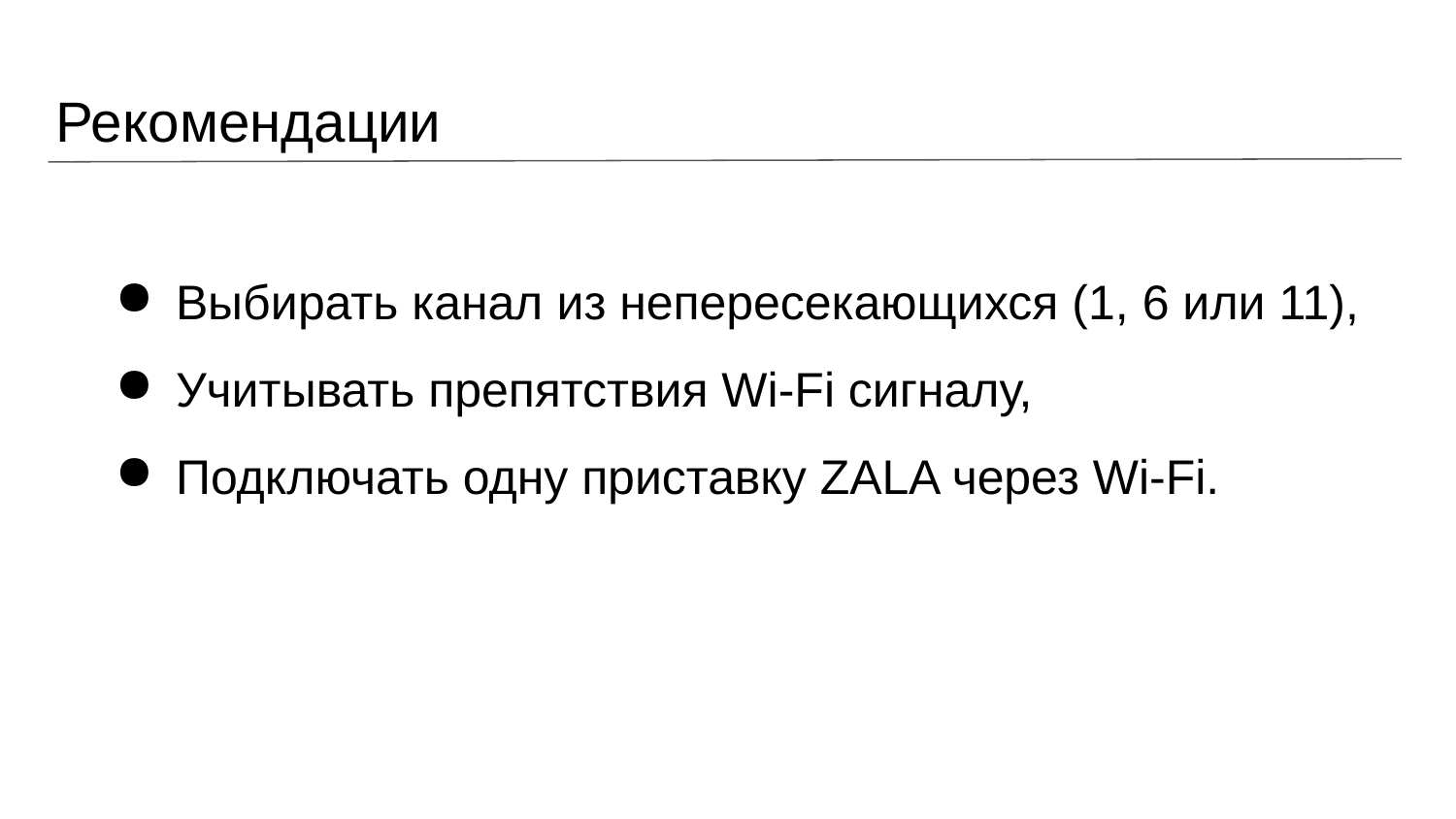

# Рекомендации
Выбирать канал из непересекающихся (1, 6 или 11),
Учитывать препятствия Wi-Fi сигналу,
Подключать одну приставку ZALA через Wi-Fi.